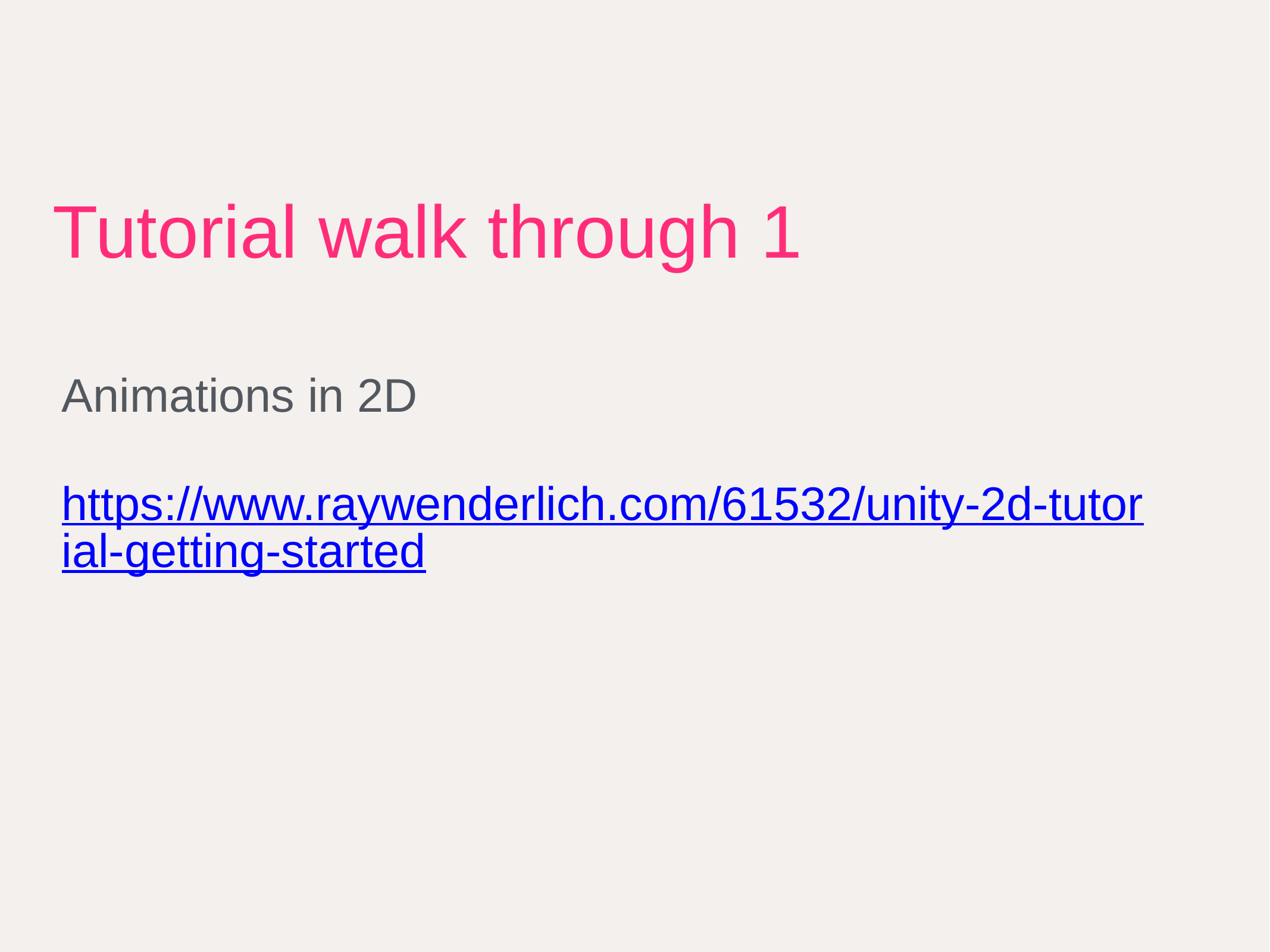

# Tutorial walk through 1
Animations in 2D
https://www.raywenderlich.com/61532/unity-2d-tutorial-getting-started